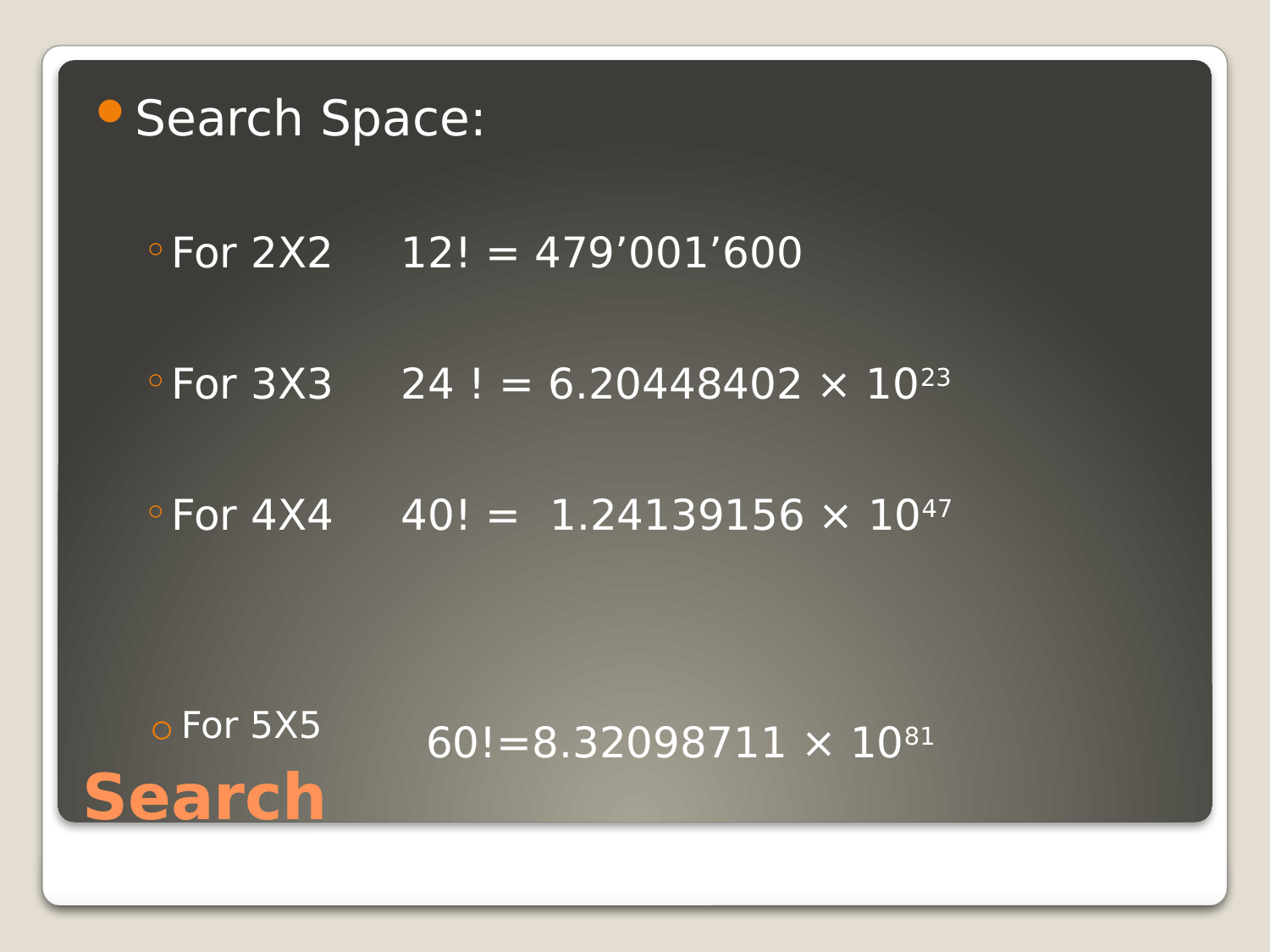

Search Space:

For 2X2     12! = 479’001’600

For 3X3     24 ! = 6.20448402 × 1023

For 4X4     40! =  1.24139156 × 1047

For 5X5       60!=8.32098711 × 1081
# Search